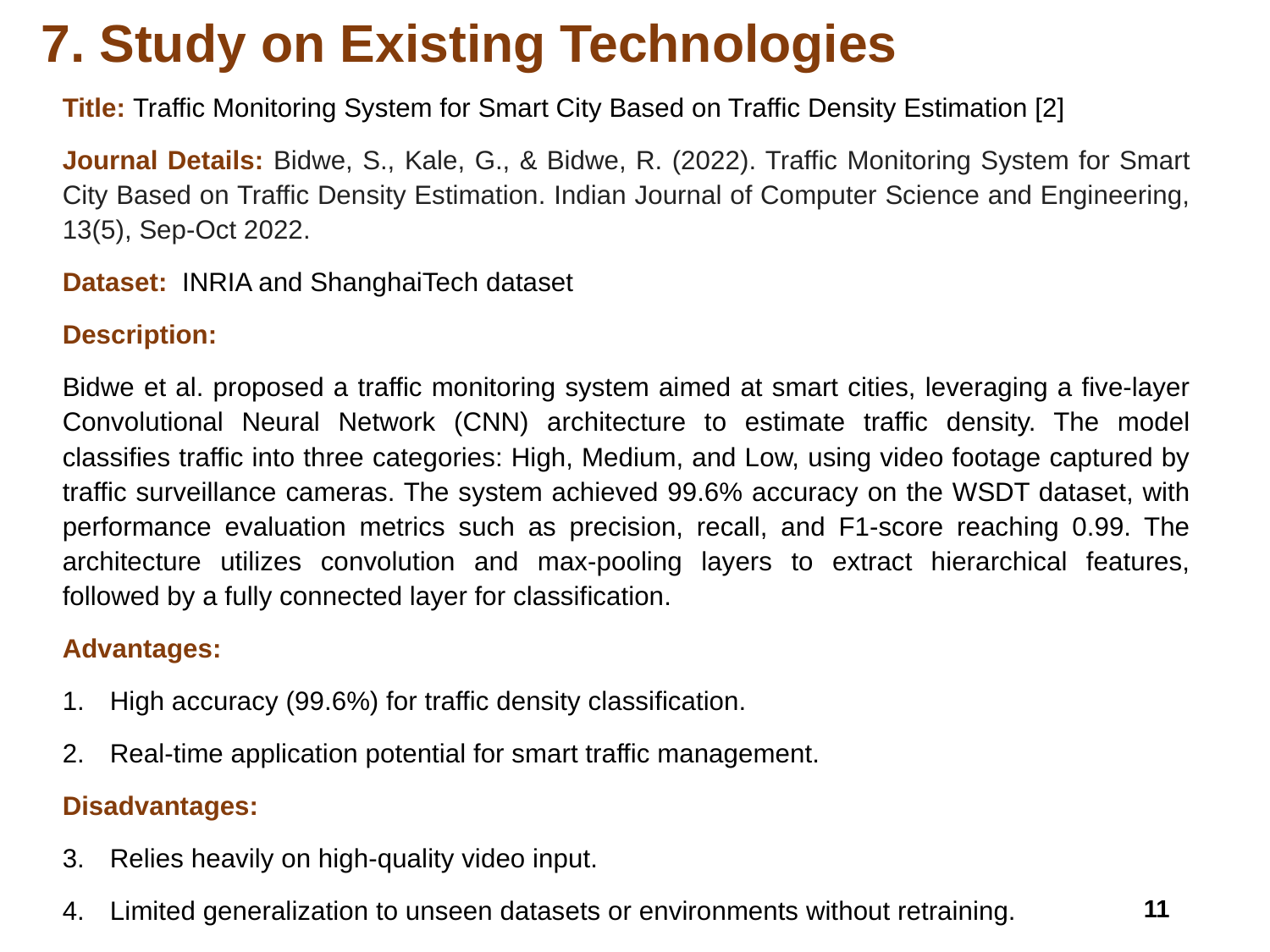

# 7. Study on Existing Technologies
Title: Traffic Monitoring System for Smart City Based on Traffic Density Estimation [2]
Journal Details: Bidwe, S., Kale, G., & Bidwe, R. (2022). Traffic Monitoring System for Smart City Based on Traffic Density Estimation. Indian Journal of Computer Science and Engineering, 13(5), Sep-Oct 2022.
Dataset:  INRIA and ShanghaiTech dataset
Description:
Bidwe et al. proposed a traffic monitoring system aimed at smart cities, leveraging a five-layer Convolutional Neural Network (CNN) architecture to estimate traffic density. The model classifies traffic into three categories: High, Medium, and Low, using video footage captured by traffic surveillance cameras. The system achieved 99.6% accuracy on the WSDT dataset, with performance evaluation metrics such as precision, recall, and F1-score reaching 0.99. The architecture utilizes convolution and max-pooling layers to extract hierarchical features, followed by a fully connected layer for classification.
Advantages:
High accuracy (99.6%) for traffic density classification.
Real-time application potential for smart traffic management.
Disadvantages:
Relies heavily on high-quality video input.
Limited generalization to unseen datasets or environments without retraining.
11